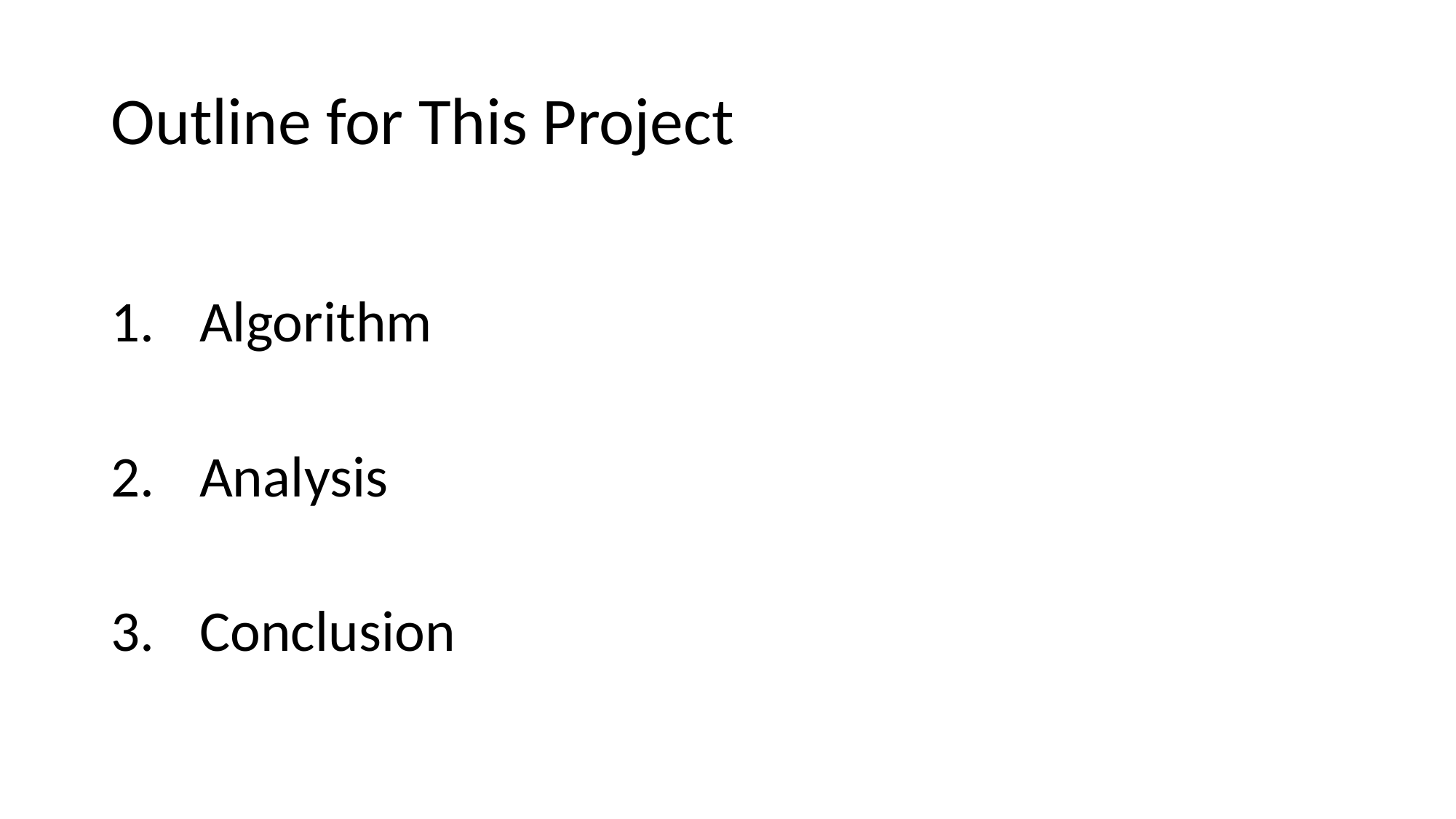

# Outline for This Project

Algorithm

Analysis

Conclusion